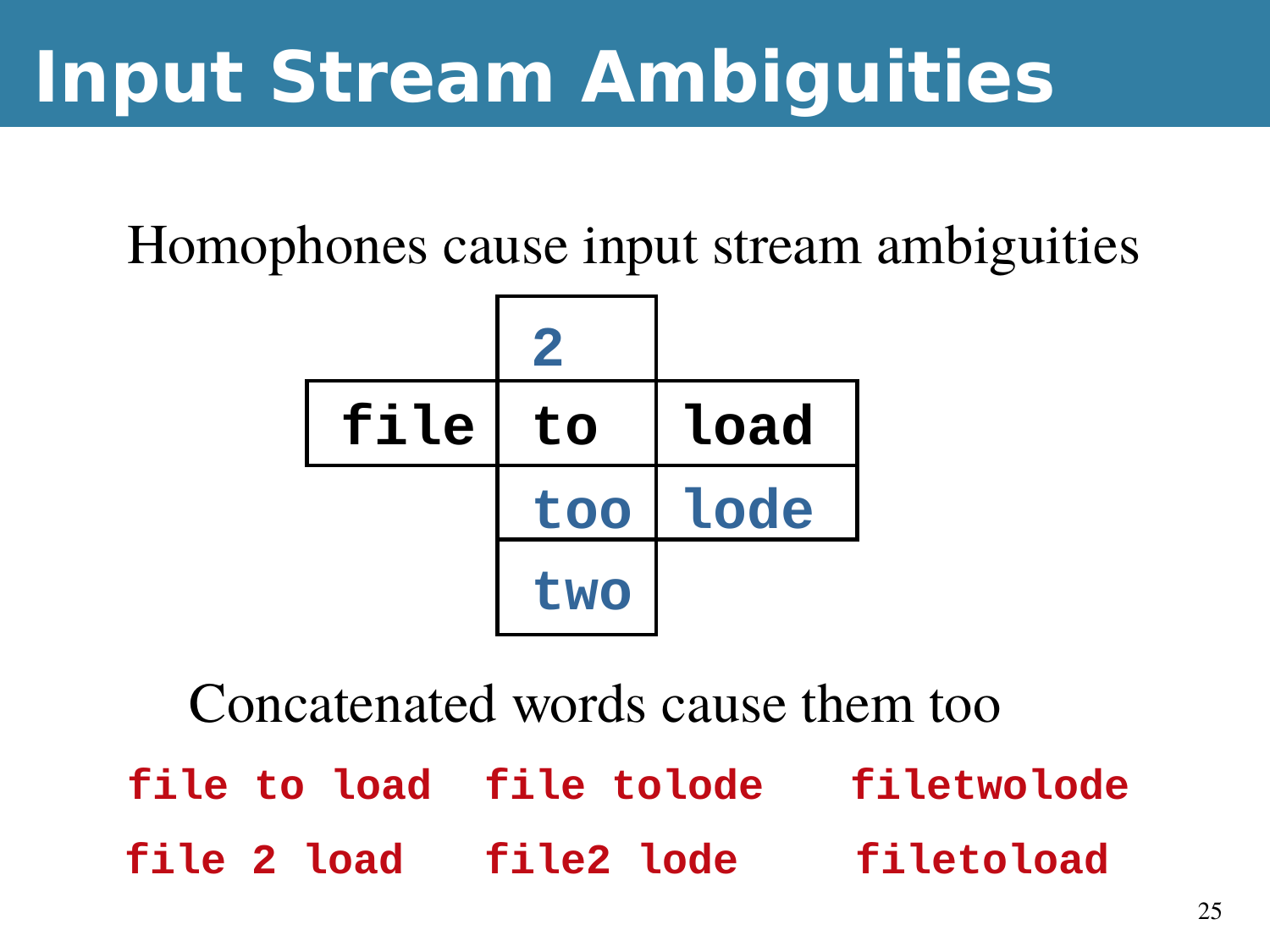

# Input Stream Ambiguities
Homophones cause input stream ambiguities

2

too
lode
two

file
to
load
Concatenated words cause them too
file to load
file tolode
filetwolode
file 2 load
file2 lode
filetoload